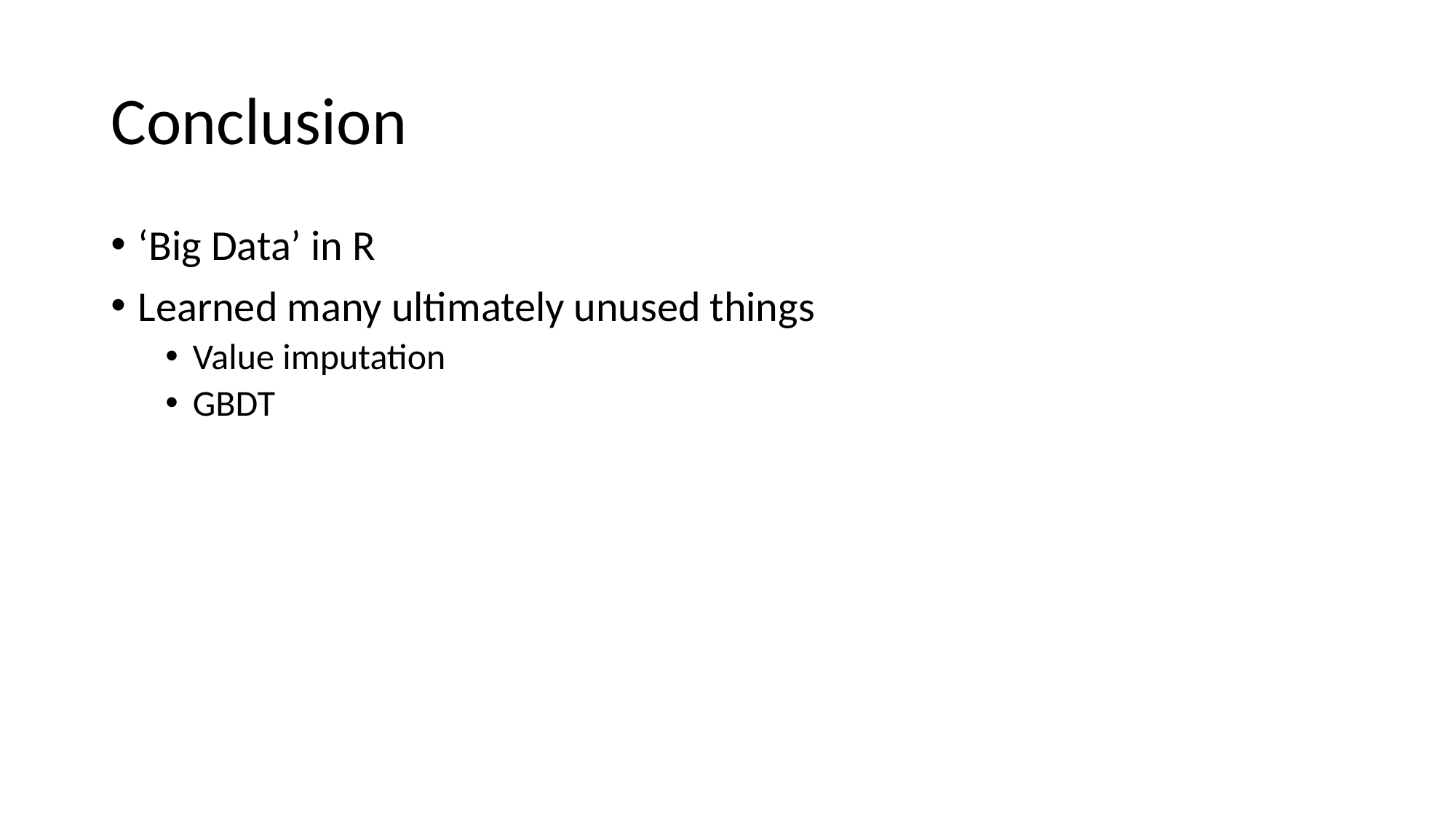

# Conclusion
‘Big Data’ in R
Learned many ultimately unused things
Value imputation
GBDT